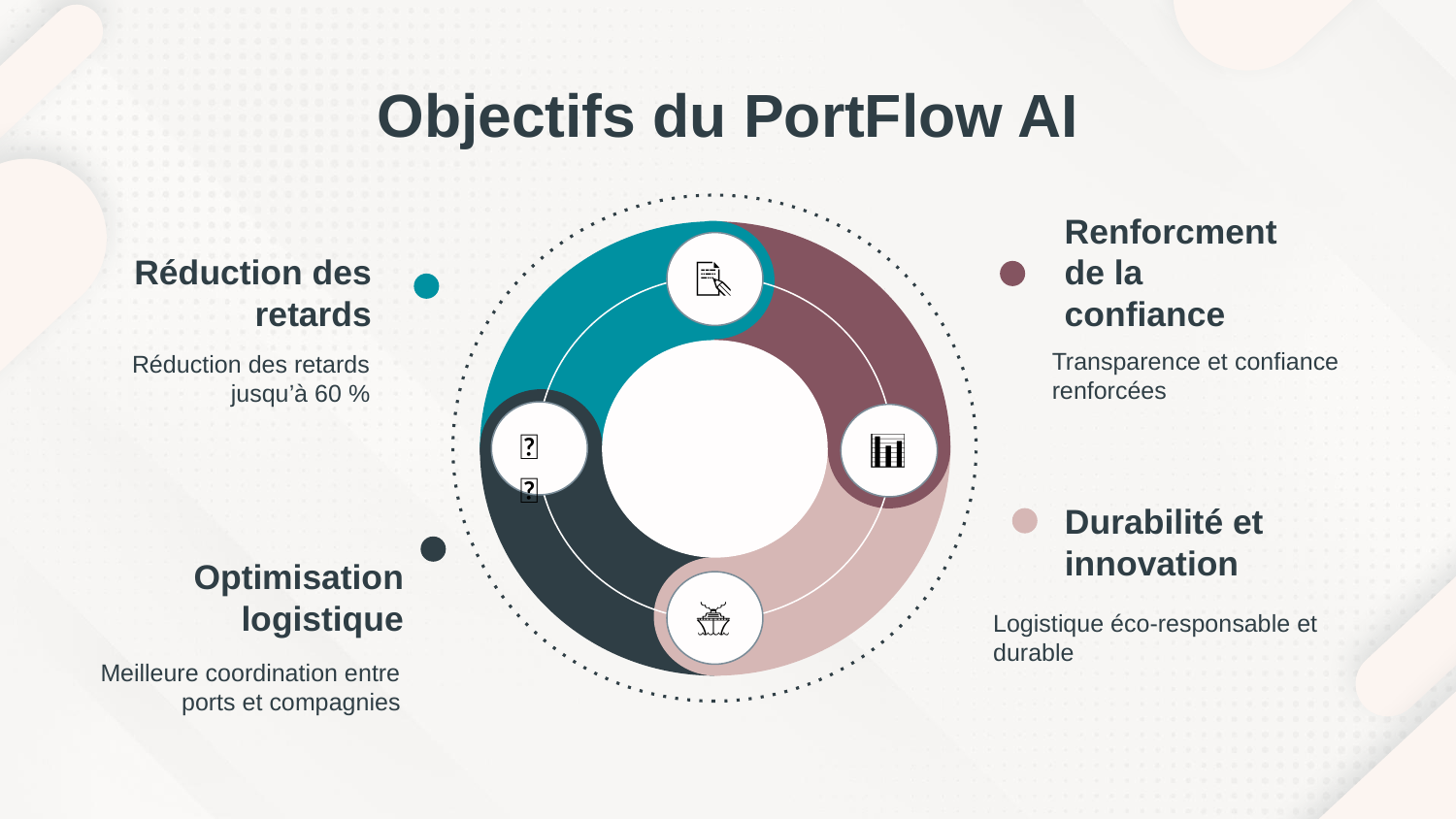

# Objectifs du PortFlow AI

📝

Renforcment de la confiance
Réduction des retards

Transparence et confiance renforcées
Réduction des retards jusqu’à 60 %

🤝
📊

Durabilité et innovation

🚢
Optimisation logistique
Logistique éco-responsable et durable
Meilleure coordination entre ports et compagnies